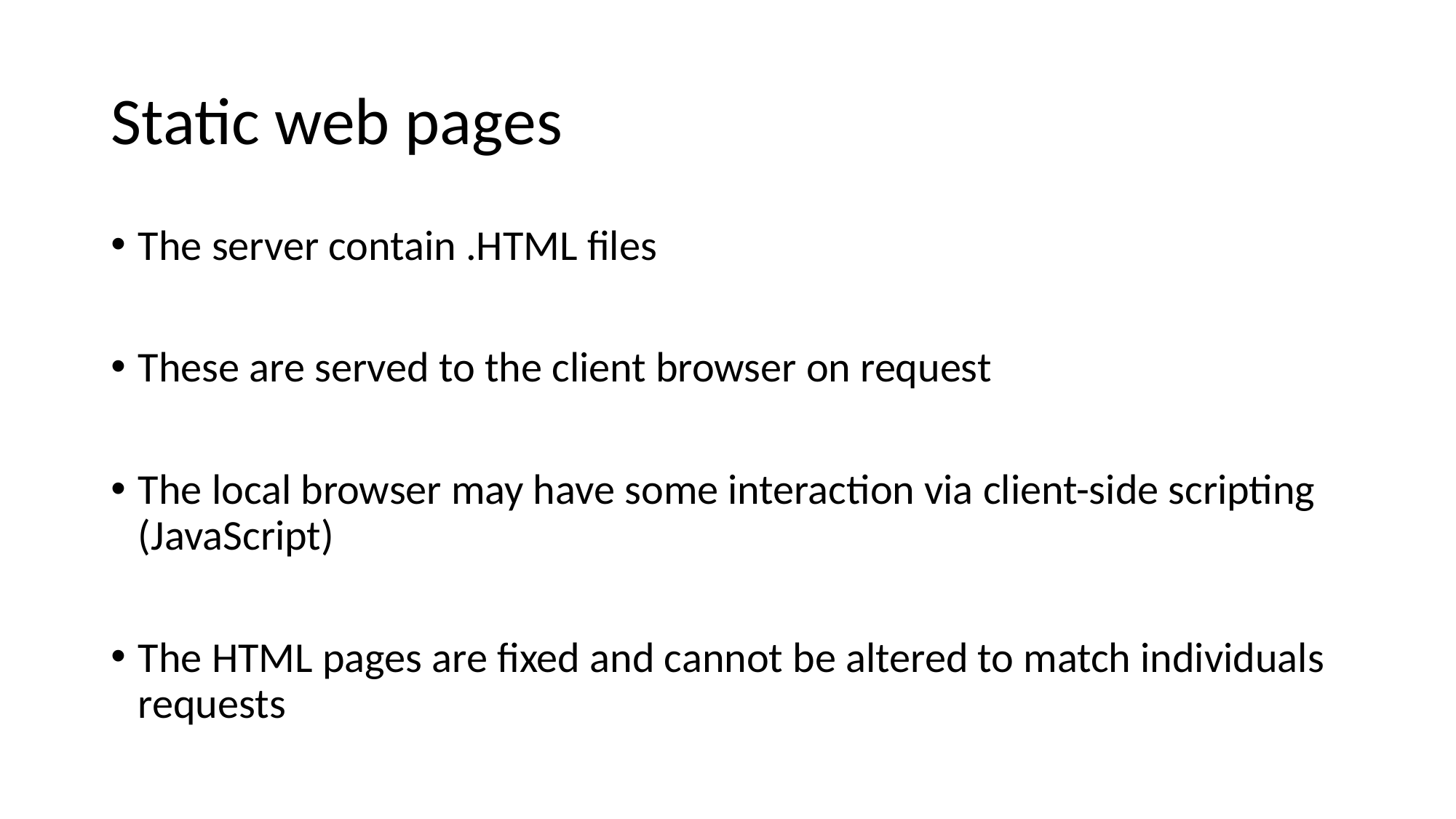

# Static web pages
The server contain .HTML files

These are served to the client browser on request

The local browser may have some interaction via client-side scripting (JavaScript)

The HTML pages are fixed and cannot be altered to match individuals requests